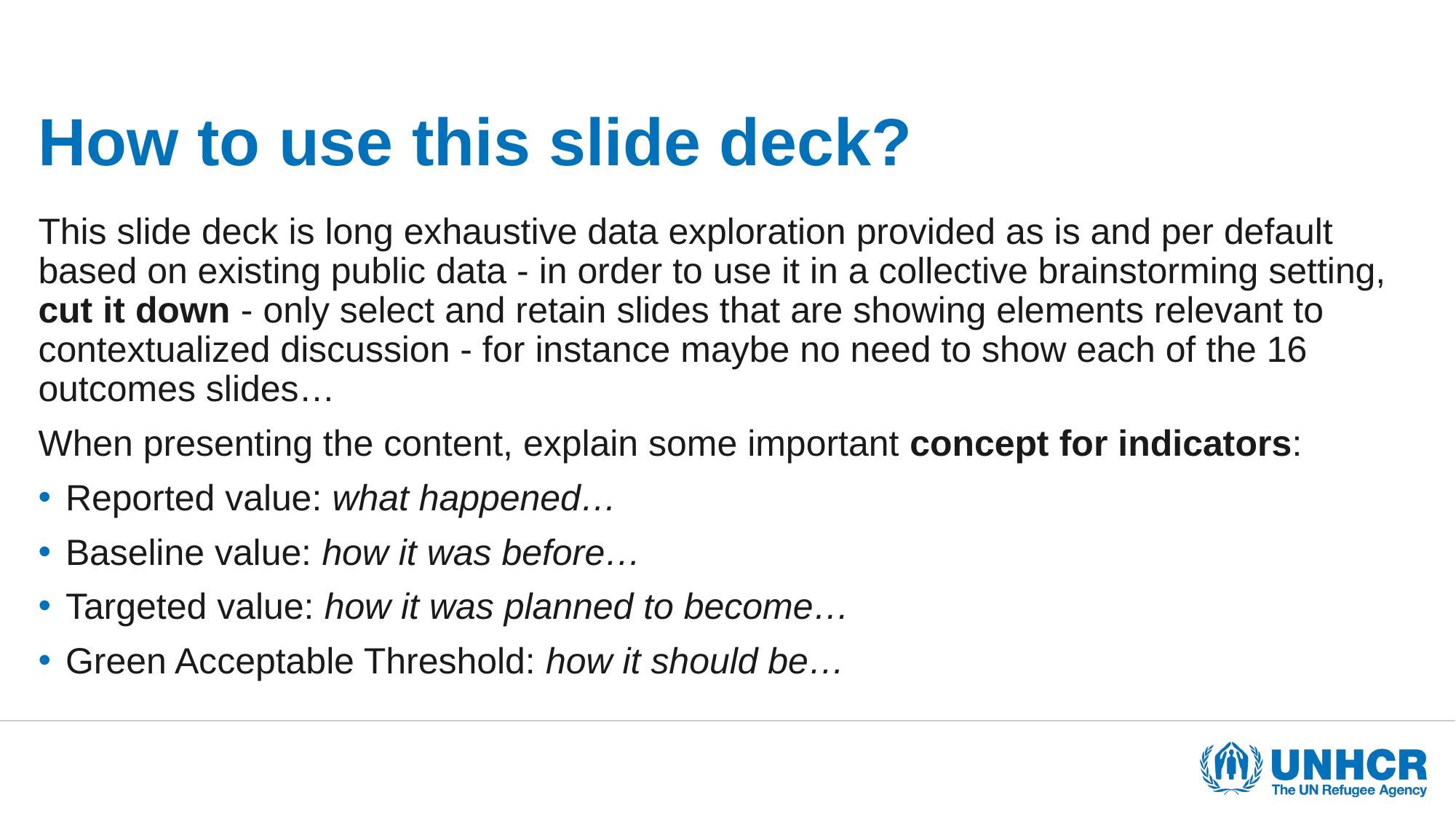

# How to use this slide deck?
This slide deck is long exhaustive data exploration provided as is and per default based on existing public data - in order to use it in a collective brainstorming setting, cut it down - only select and retain slides that are showing elements relevant to contextualized discussion - for instance maybe no need to show each of the 16 outcomes slides…
When presenting the content, explain some important concept for indicators:
Reported value: what happened…
Baseline value: how it was before…
Targeted value: how it was planned to become…
Green Acceptable Threshold: how it should be…